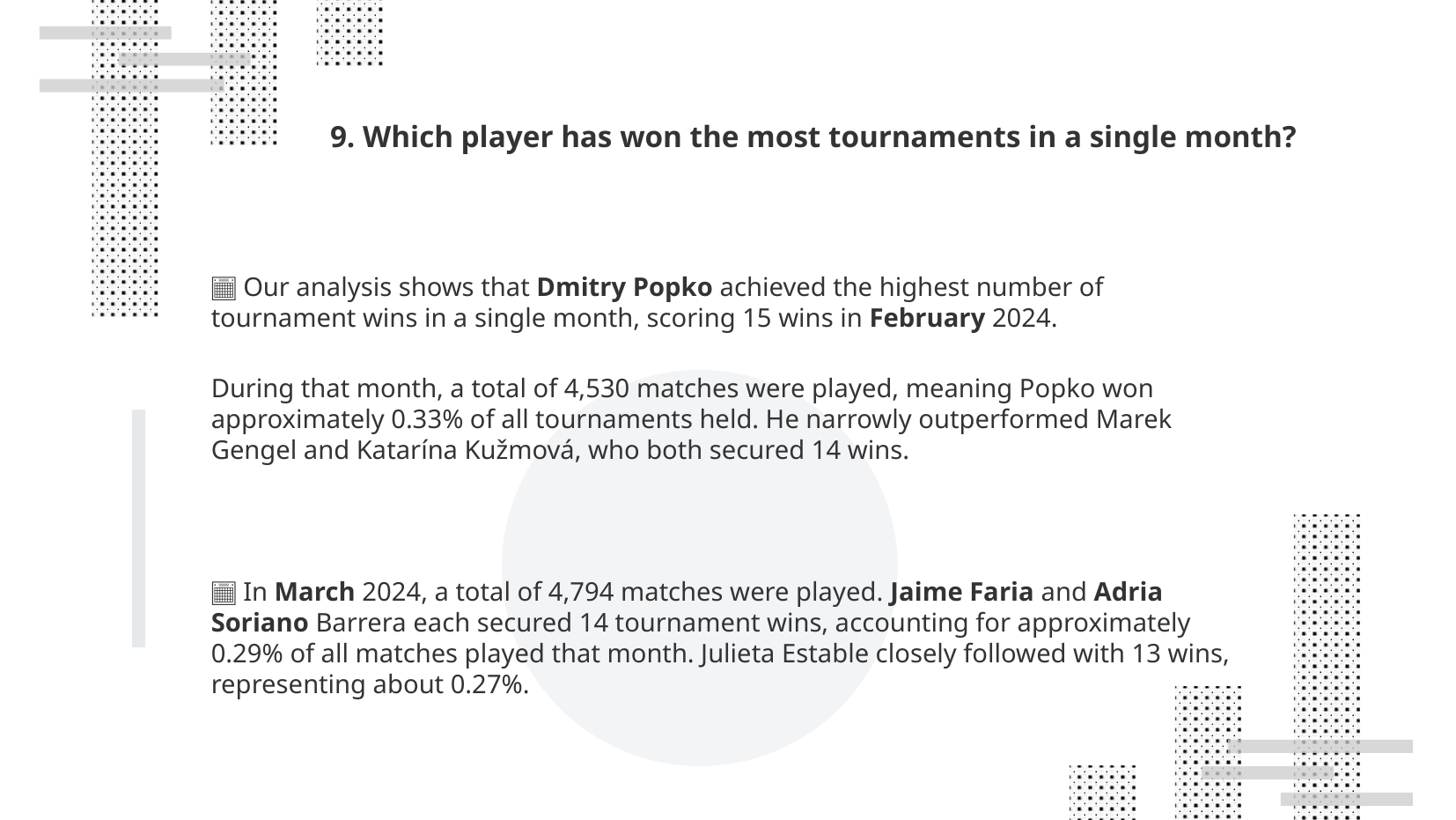

# 9. Which player has won the most tournaments in a single month?
📅 Our analysis shows that Dmitry Popko achieved the highest number of tournament wins in a single month, scoring 15 wins in February 2024.
During that month, a total of 4,530 matches were played, meaning Popko won approximately 0.33% of all tournaments held. He narrowly outperformed Marek Gengel and Katarína Kužmová, who both secured 14 wins.

📅 In March 2024, a total of 4,794 matches were played. Jaime Faria and Adria Soriano Barrera each secured 14 tournament wins, accounting for approximately 0.29% of all matches played that month. Julieta Estable closely followed with 13 wins, representing about 0.27%.